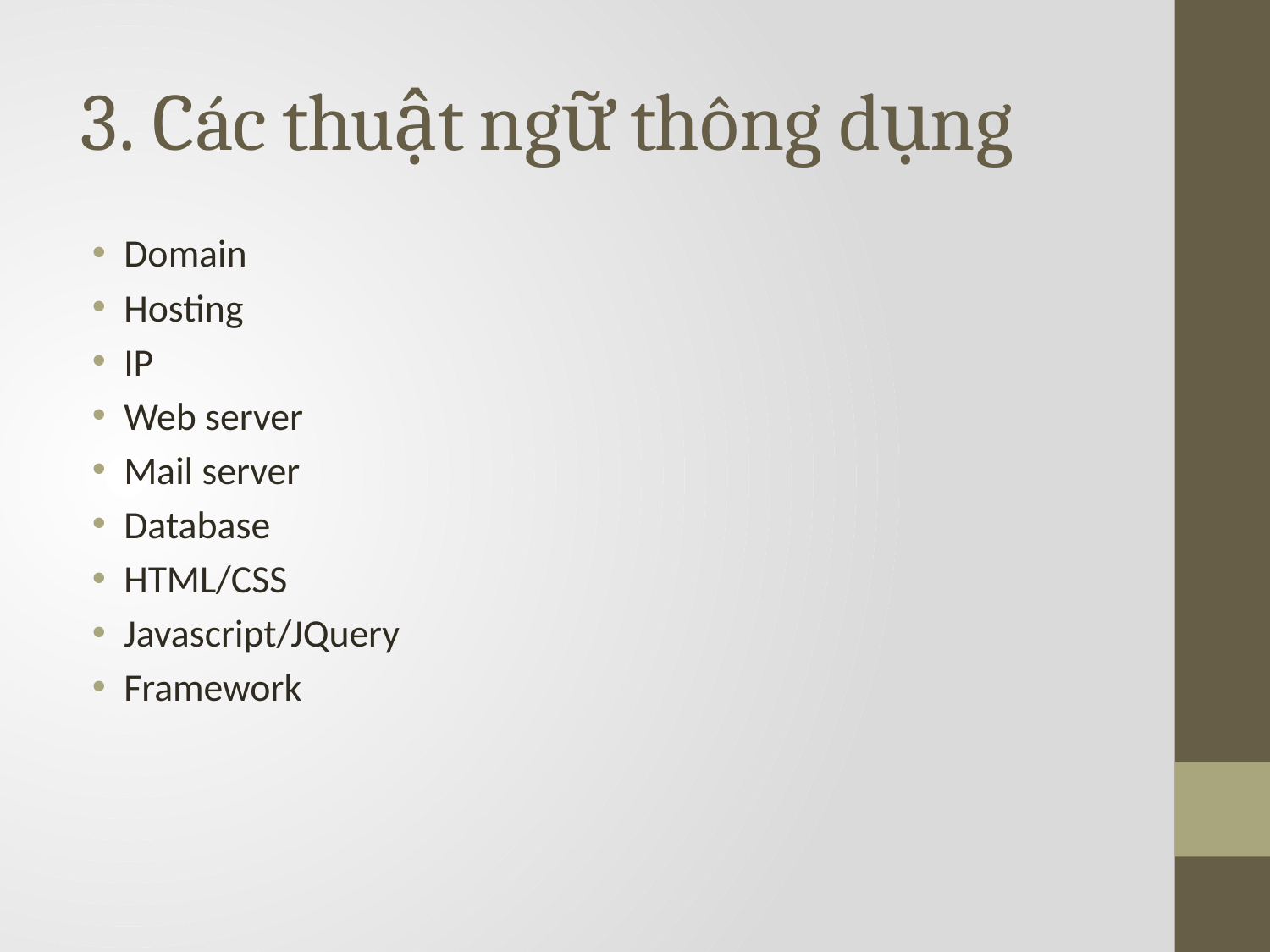

# 3. Các thuật ngữ thông dụng
Domain
Hosting
IP
Web server
Mail server
Database
HTML/CSS
Javascript/JQuery
Framework